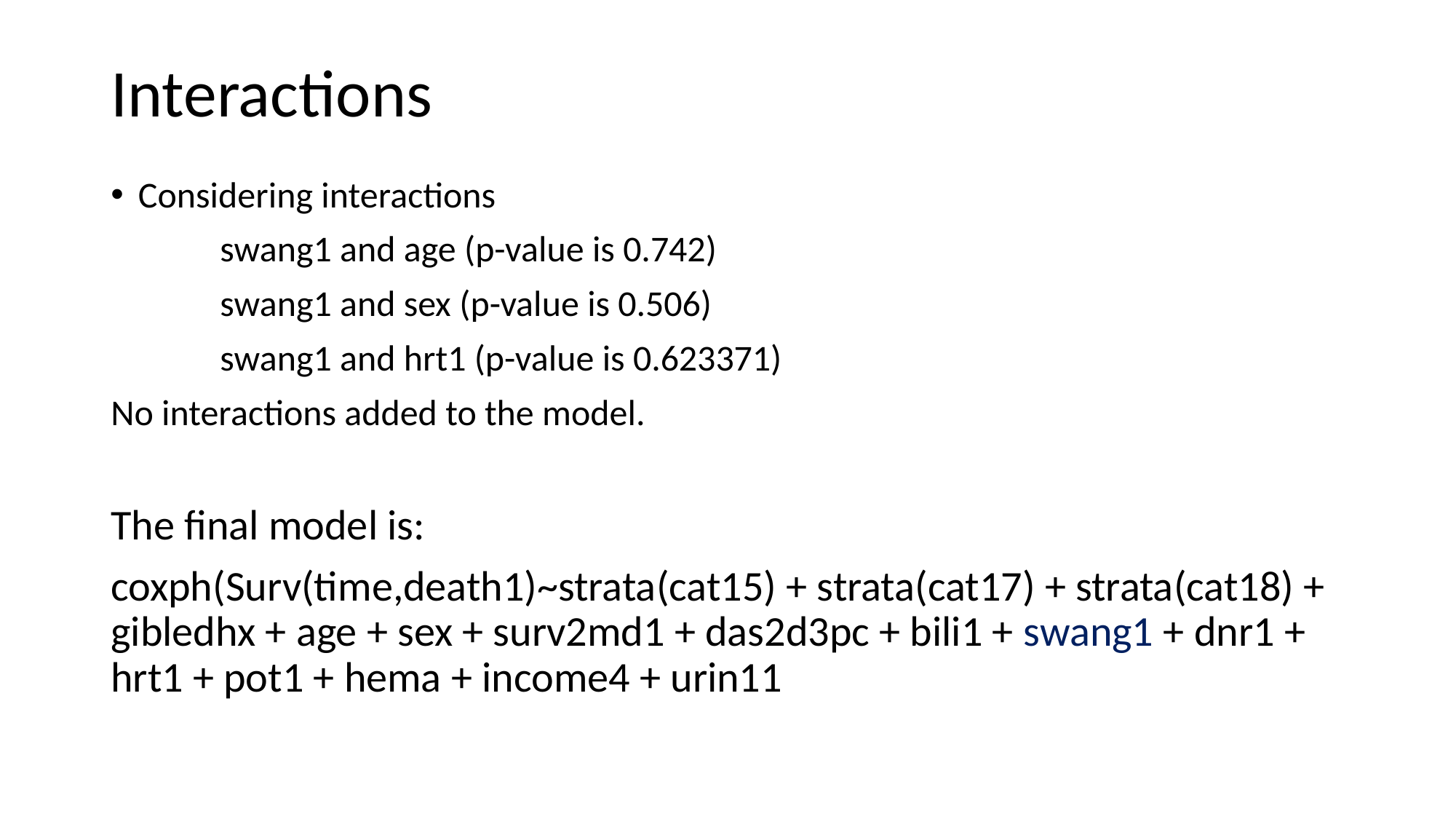

# Interactions
Considering interactions
	swang1 and age (p-value is 0.742)
	swang1 and sex (p-value is 0.506)
	swang1 and hrt1 (p-value is 0.623371)
No interactions added to the model.

The final model is:
coxph(Surv(time,death1)~strata(cat15) + strata(cat17) + strata(cat18) + gibledhx + age + sex + surv2md1 + das2d3pc + bili1 + swang1 + dnr1 + hrt1 + pot1 + hema + income4 + urin11